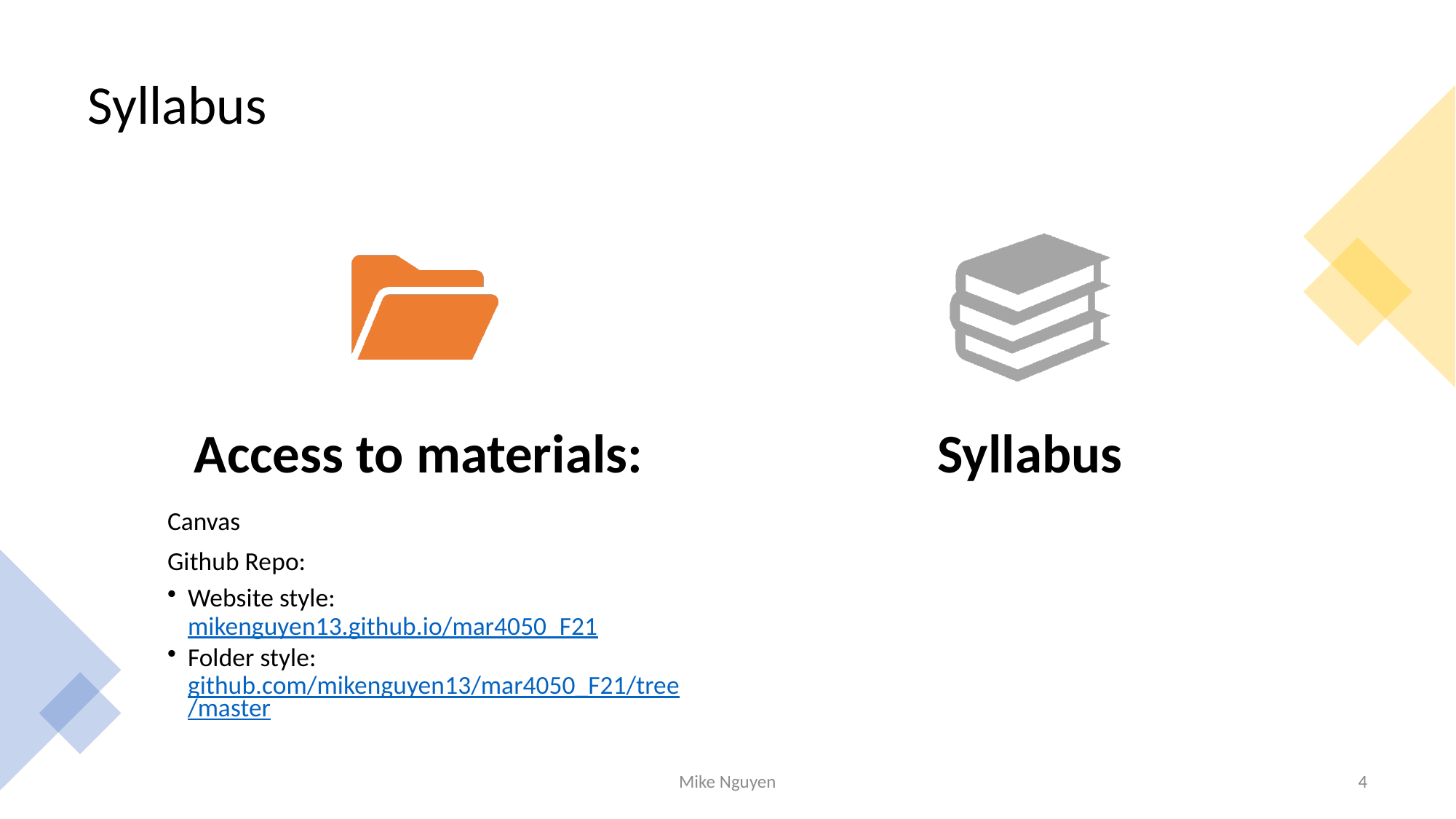

# Syllabus

Access to materials:
Canvas
Github Repo:
Website style: mikenguyen13.github.io/mar4050_F21
Folder style: github.com/mikenguyen13/mar4050_F21/tree/master
Syllabus

Mike Nguyen
4